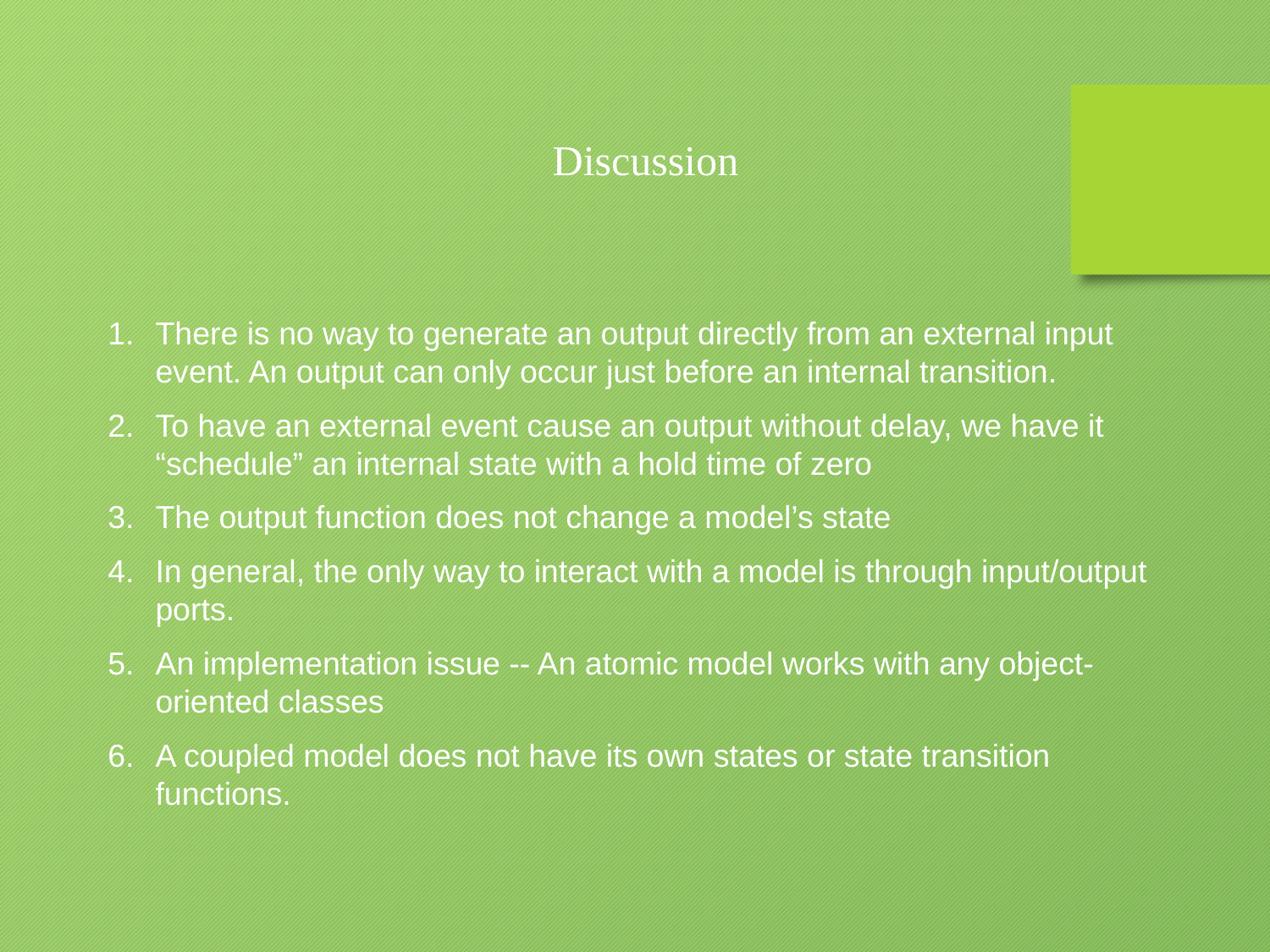

Discussion
There is no way to generate an output directly from an external input event. An output can only occur just before an internal transition.
To have an external event cause an output without delay, we have it “schedule” an internal state with a hold time of zero
The output function does not change a model’s state
In general, the only way to interact with a model is through input/output ports.
An implementation issue -- An atomic model works with any object-oriented classes
A coupled model does not have its own states or state transition functions.